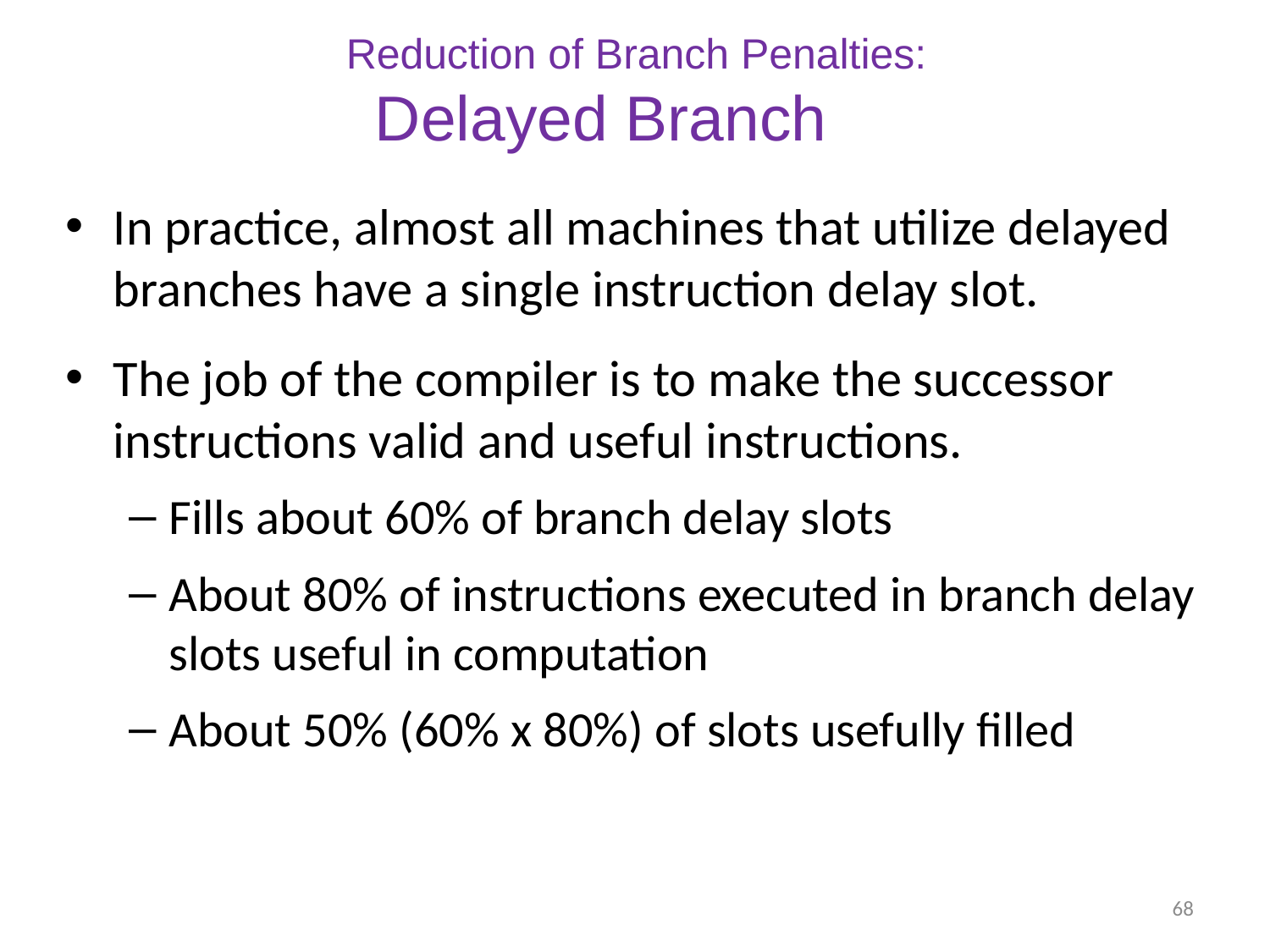

# Reduction of Branch Penalties: Delayed Branch

In practice, almost all machines that utilize delayed branches have a single instruction delay slot.

The job of the compiler is to make the successor instructions valid and useful instructions.
Fills about 60% of branch delay slots
About 80% of instructions executed in branch delay slots useful in computation
About 50% (60% x 80%) of slots usefully filled

68